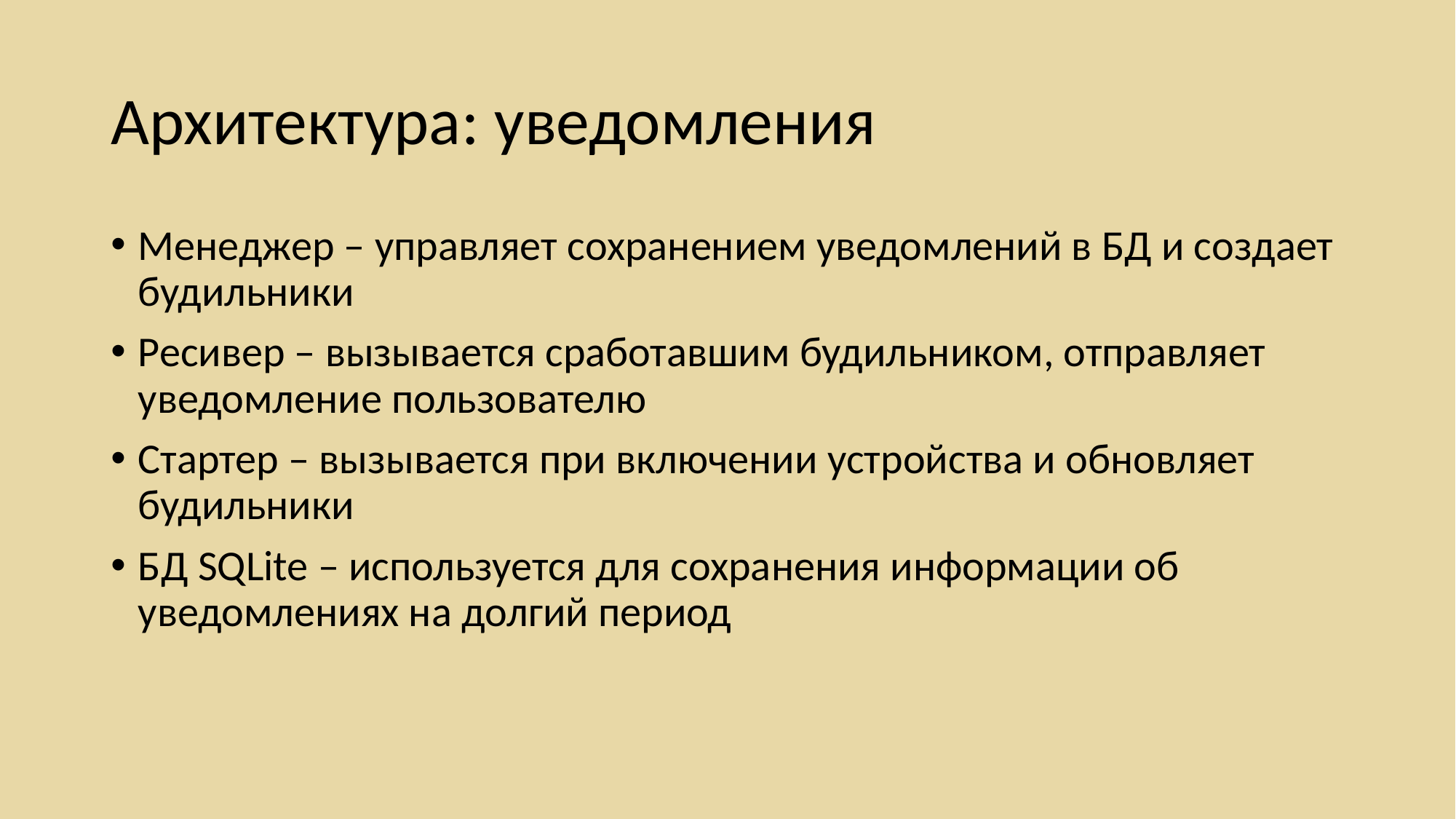

# Архитектура: уведомления
Менеджер – управляет сохранением уведомлений в БД и создает будильники
Ресивер – вызывается сработавшим будильником, отправляет уведомление пользователю
Стартер – вызывается при включении устройства и обновляет будильники
БД SQLite – используется для сохранения информации об уведомлениях на долгий период